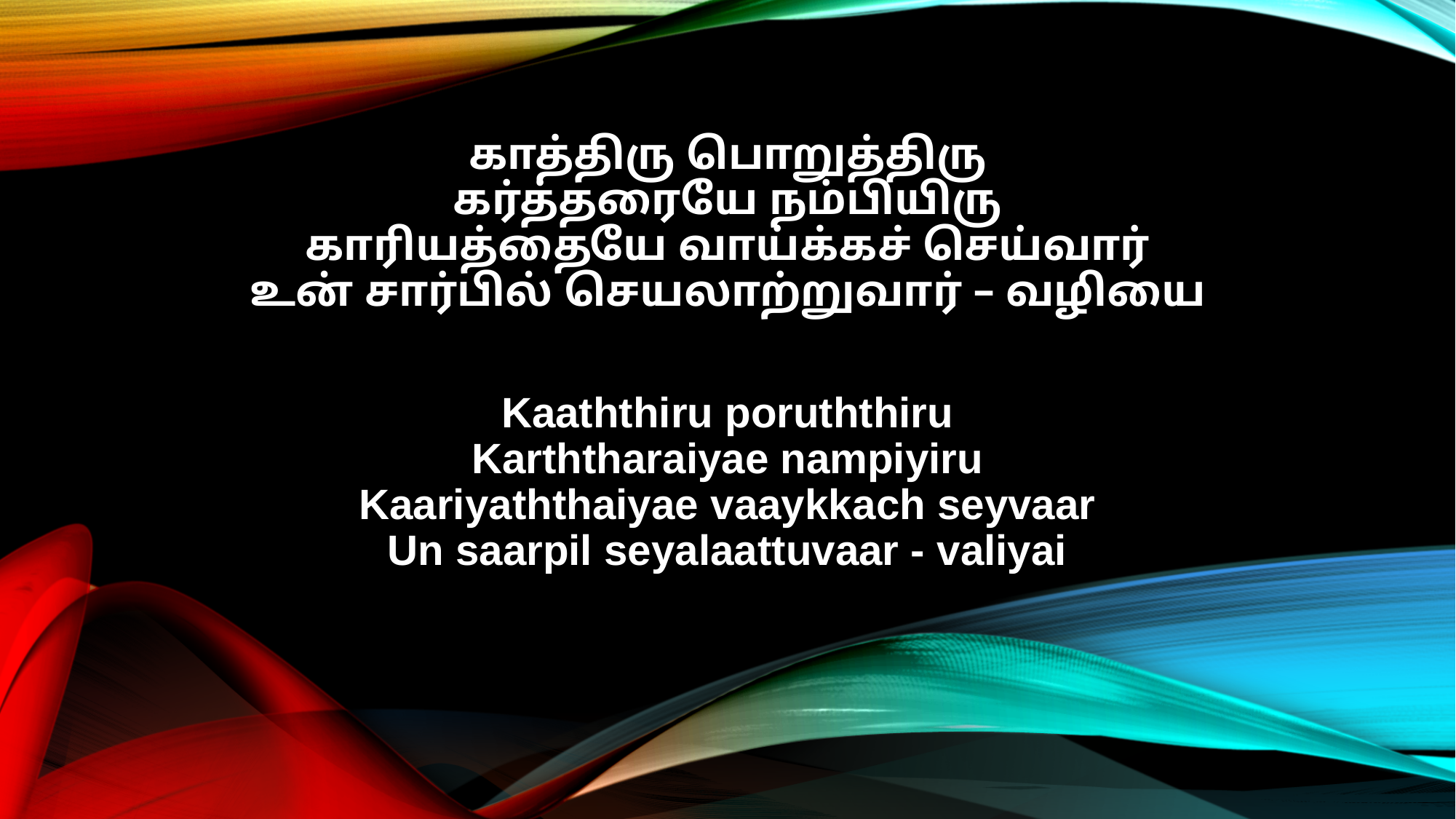

காத்திரு பொறுத்திரு
கர்த்தரையே நம்பியிரு
காரியத்தையே வாய்க்கச் செய்வார்
உன் சார்பில் செயலாற்றுவார் – வழியை

Kaaththiru poruththiru
Karththaraiyae nampiyiru
Kaariyaththaiyae vaaykkach seyvaar
Un saarpil seyalaattuvaar - valiyai